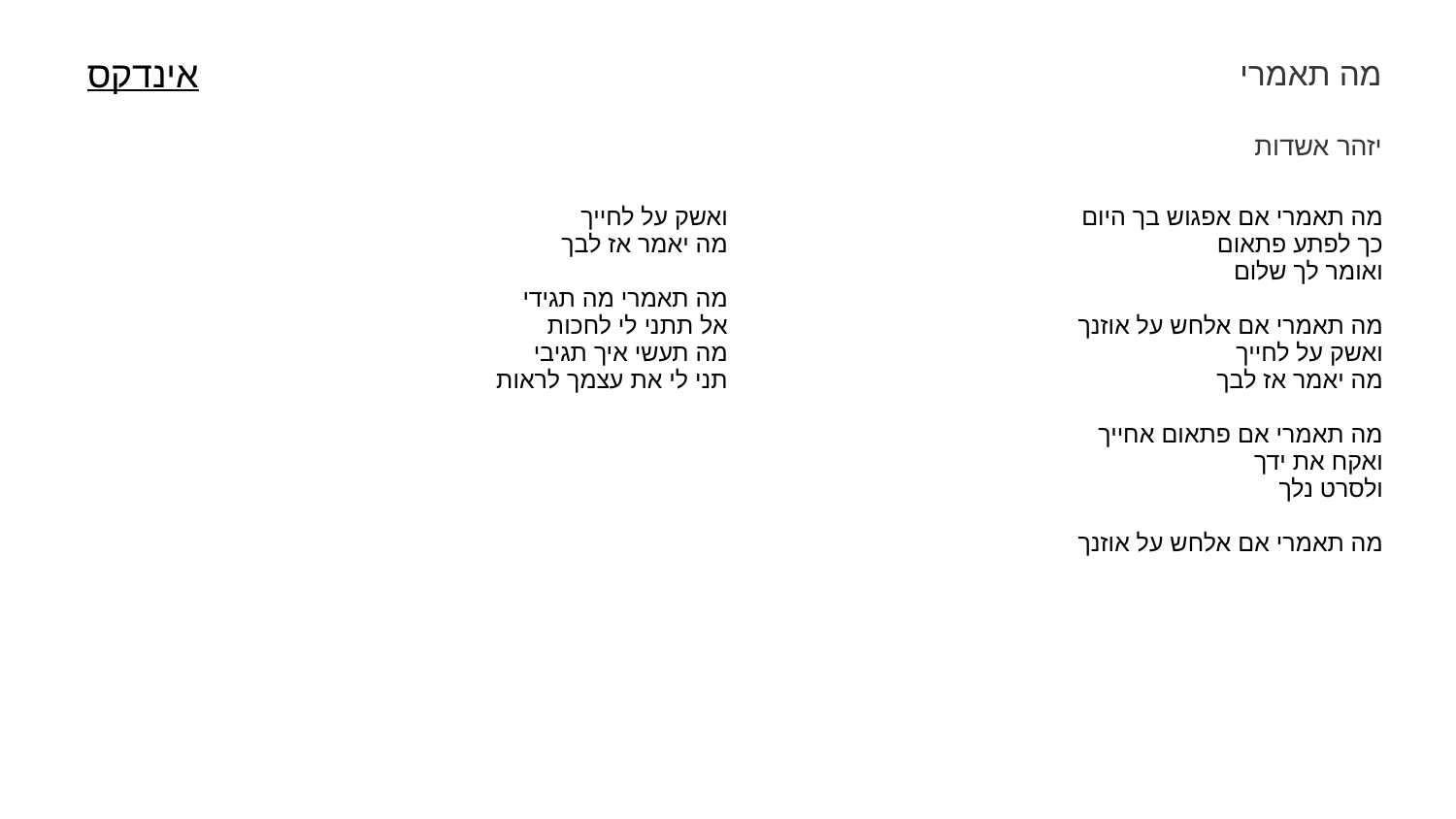

מה תאמרי
אינדקס
יזהר אשדות
| ואשק על לחייך מה יאמר אז לבך מה תאמרי מה תגידי אל תתני לי לחכות מה תעשי איך תגיבי תני לי את עצמך לראות | מה תאמרי אם אפגוש בך היום כך לפתע פתאום ואומר לך שלום מה תאמרי אם אלחש על אוזנך ואשק על לחייך מה יאמר אז לבך מה תאמרי אם פתאום אחייך ואקח את ידך ולסרט נלך מה תאמרי אם אלחש על אוזנך |
| --- | --- |